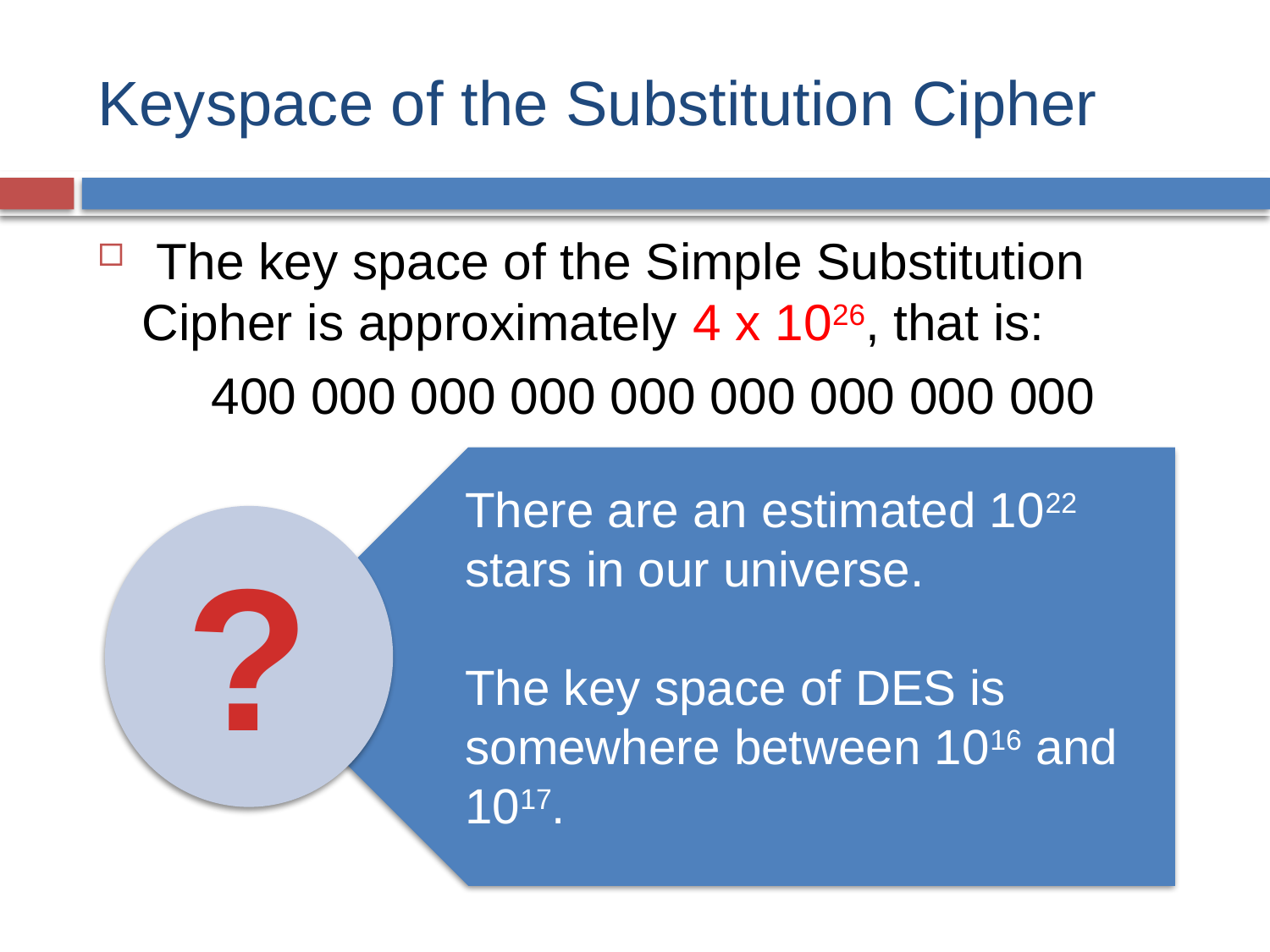

# Keyspace of the Substitution Cipher
 The key space of the Simple Substitution Cipher is approximately 4 x 1026, that is:
        400 000 000 000 000 000 000 000 000

There are an estimated 1022 stars in our universe.

The key space of DES is somewhere between 1016 and 1017.

?